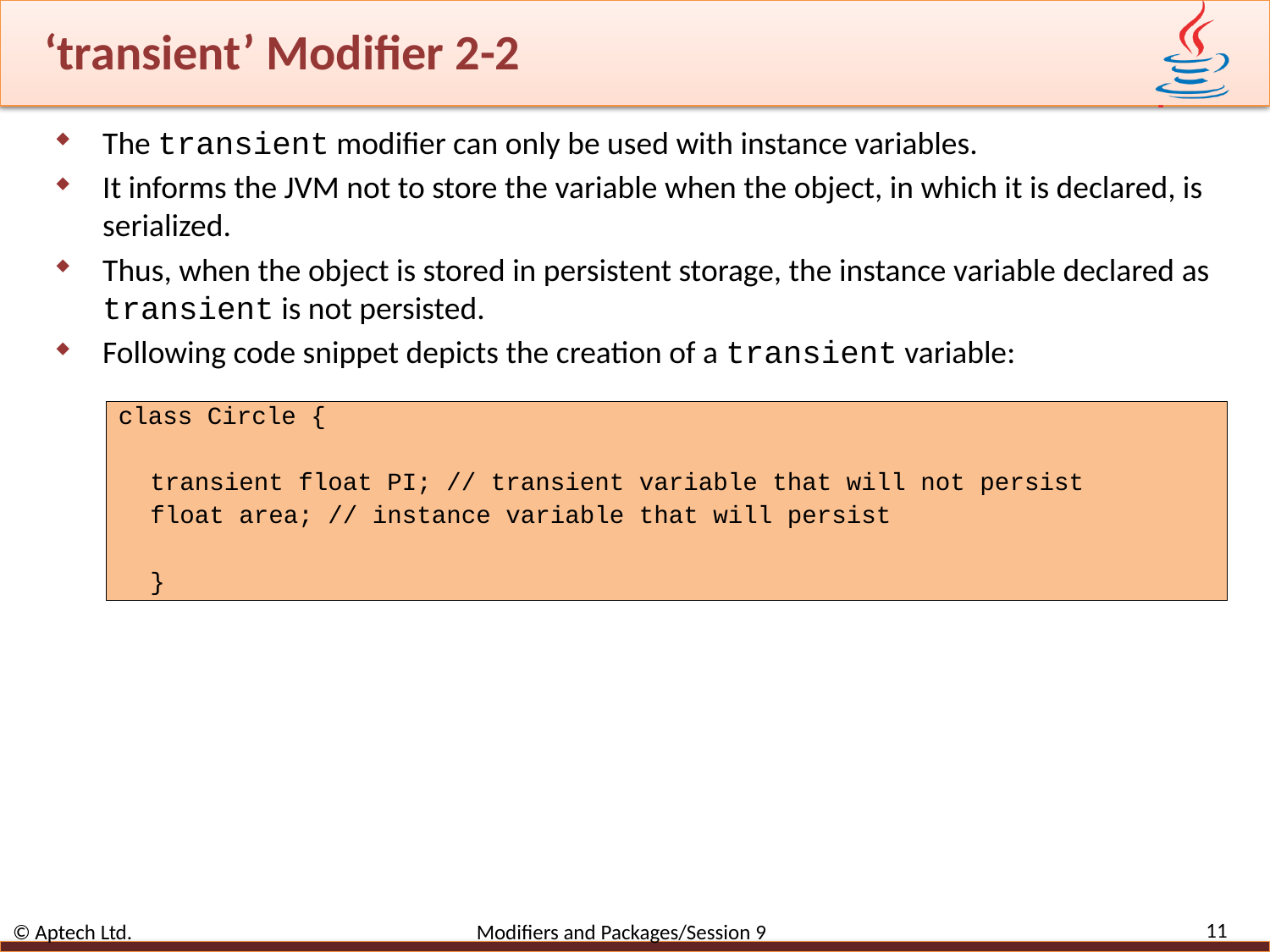

# ‘transient’ Modifier 2-2
The transient modifier can only be used with instance variables.
It informs the JVM not to store the variable when the object, in which it is declared, is serialized.
Thus, when the object is stored in persistent storage, the instance variable declared as transient is not persisted.
Following code snippet depicts the creation of a transient variable:
class Circle {

transient float PI; // transient variable that will not persist
float area; // instance variable that will persist

}
11
© Aptech Ltd.                                                                       Modifiers and Packages/Session 9